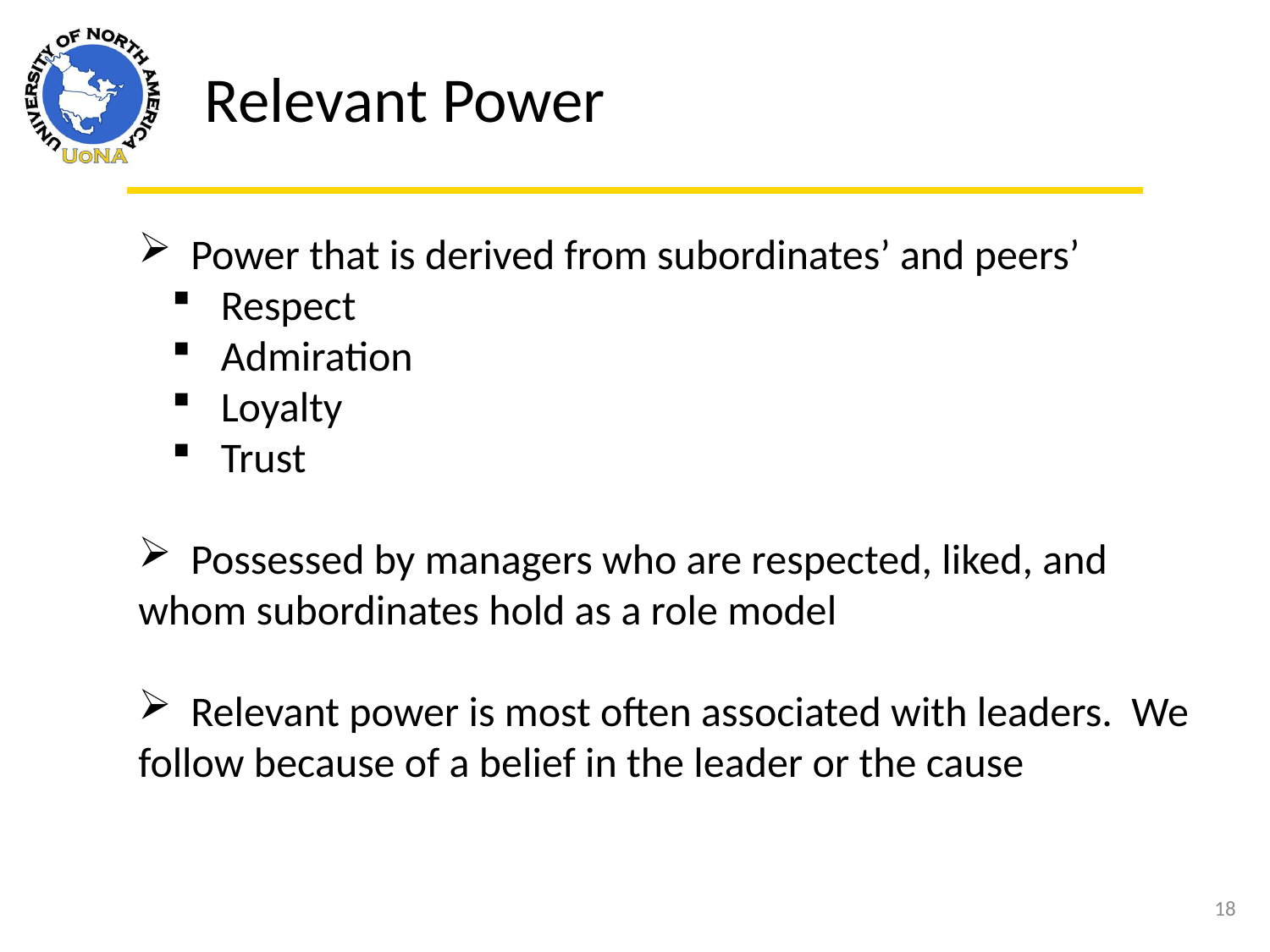

Relevant Power
  Power that is derived from subordinates’ and peers’
  Respect
  Admiration
  Loyalty
  Trust

  Possessed by managers who are respected, liked, and whom subordinates hold as a role model

  Relevant power is most often associated with leaders.  We follow because of a belief in the leader or the cause

18